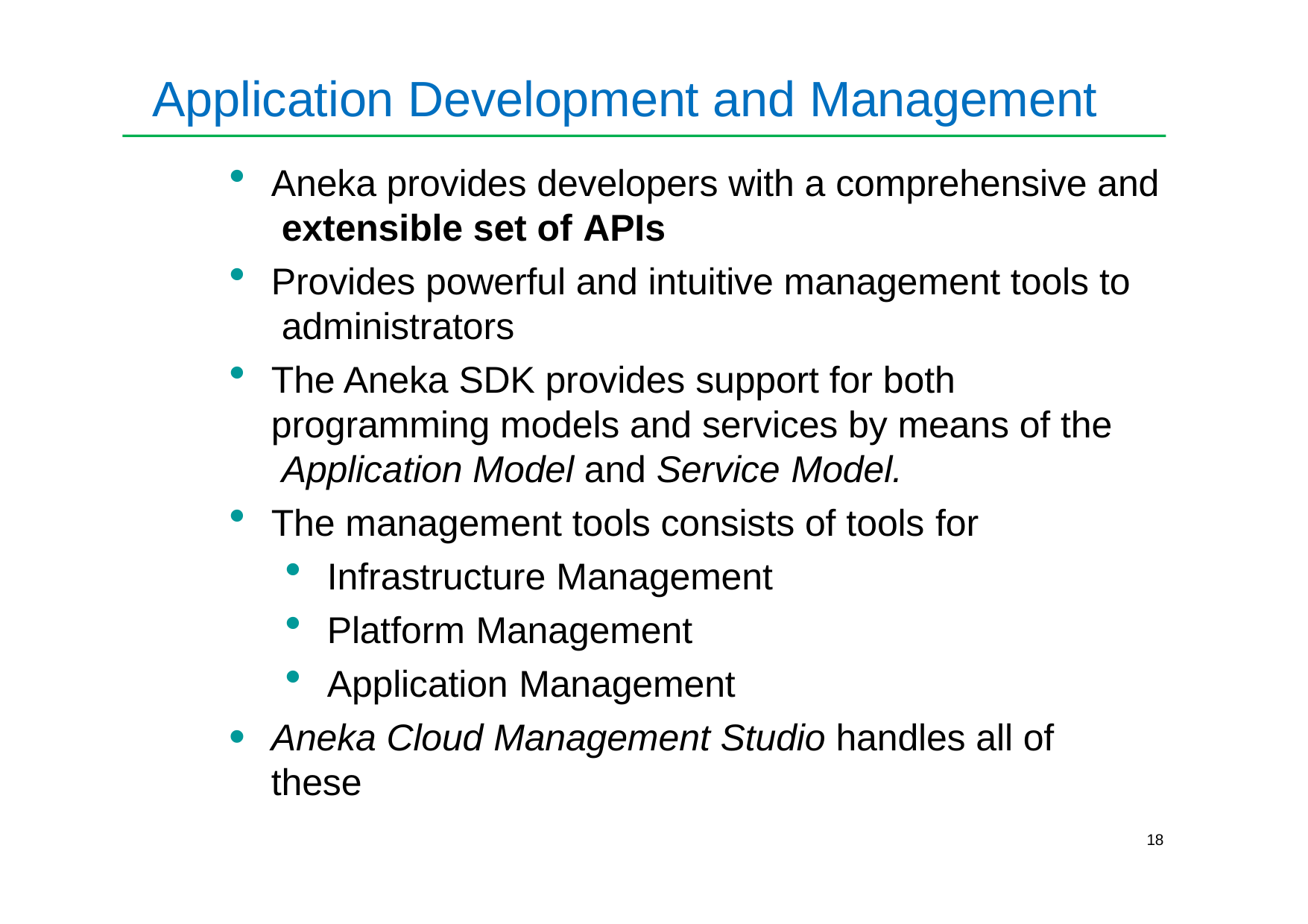

# Application Development and Management

Aneka provides developers with a comprehensive and  extensible set of APIs
Provides powerful and intuitive management tools to  administrators
The Aneka SDK provides support for both  programming models and services by means of the  Application Model and Service Model.
The management tools consists of tools for
Infrastructure Management
Platform Management
Application Management
Aneka Cloud Management Studio handles all of these
18